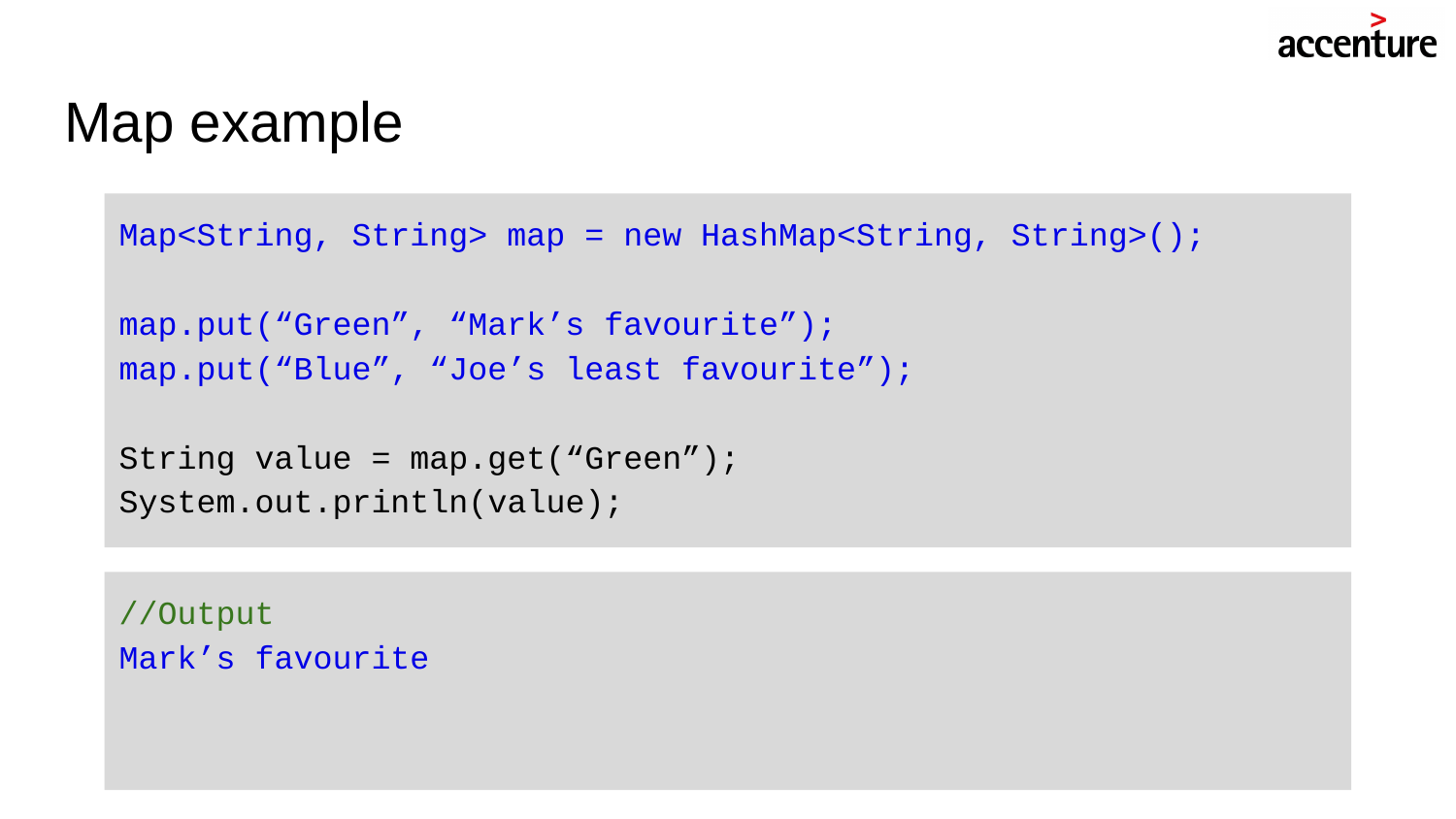

# Map example
Map<String, String> map = new HashMap<String, String>();

map.put(“Green”, “Mark’s favourite”);
map.put(“Blue”, “Joe’s least favourite”);

String value = map.get(“Green”);
System.out.println(value);
//Output
Mark’s favourite